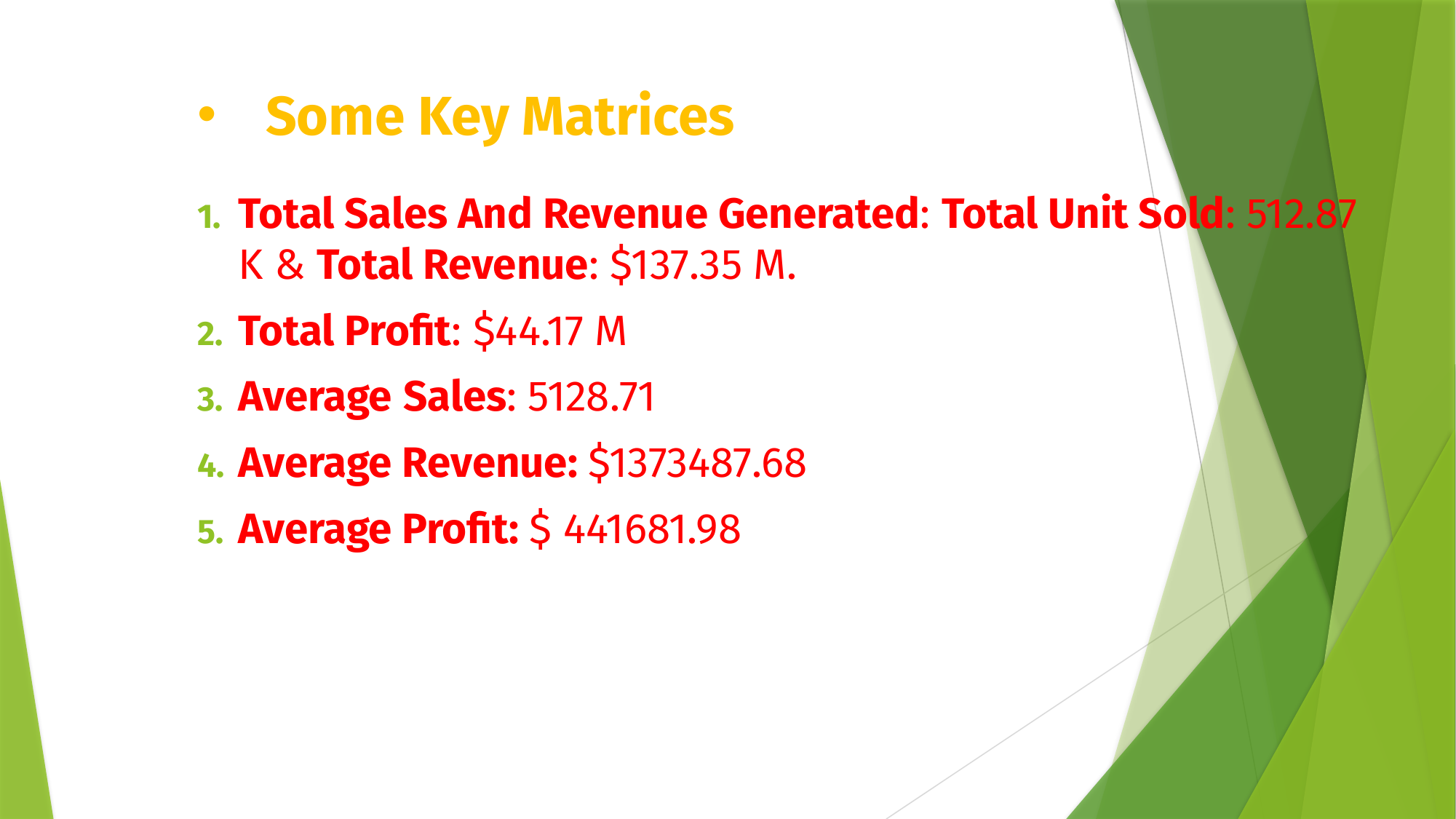

# Some Key Matrices
Total Sales And Revenue Generated: Total Unit Sold: 512.87 K & Total Revenue: $137.35 M.
Total Profit: $44.17 M
Average Sales: 5128.71
Average Revenue: $1373487.68
Average Profit: $ 441681.98